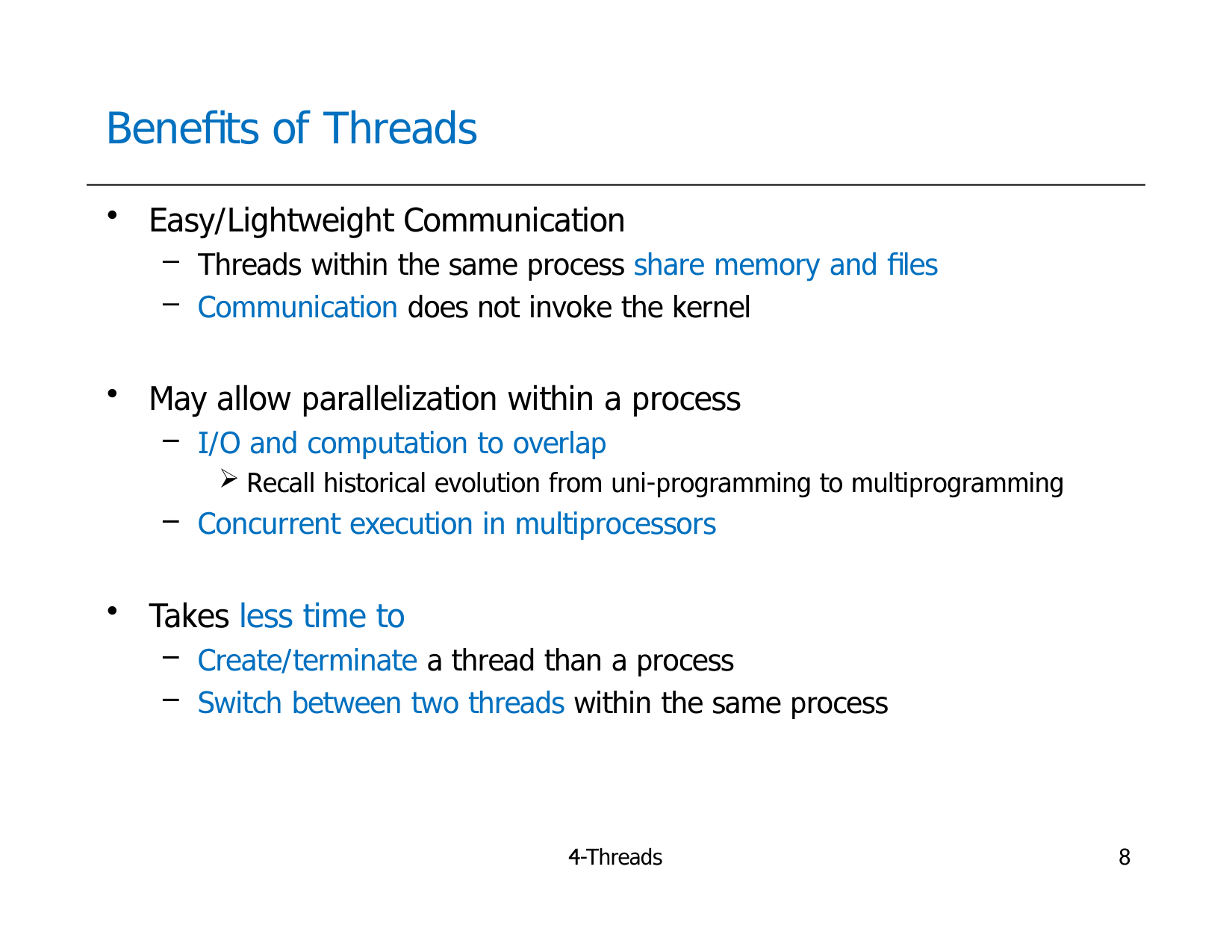

# Benefits of Threads
Easy/Lightweight Communication
Threads within the same process share memory and files
Communication does not invoke the kernel

May allow parallelization within a process
I/O and computation to overlap
Recall historical evolution from uni-programming to multiprogramming
Concurrent execution in multiprocessors

Takes less time to
Create/terminate a thread than a process
Switch between two threads within the same process
4-Threads
8